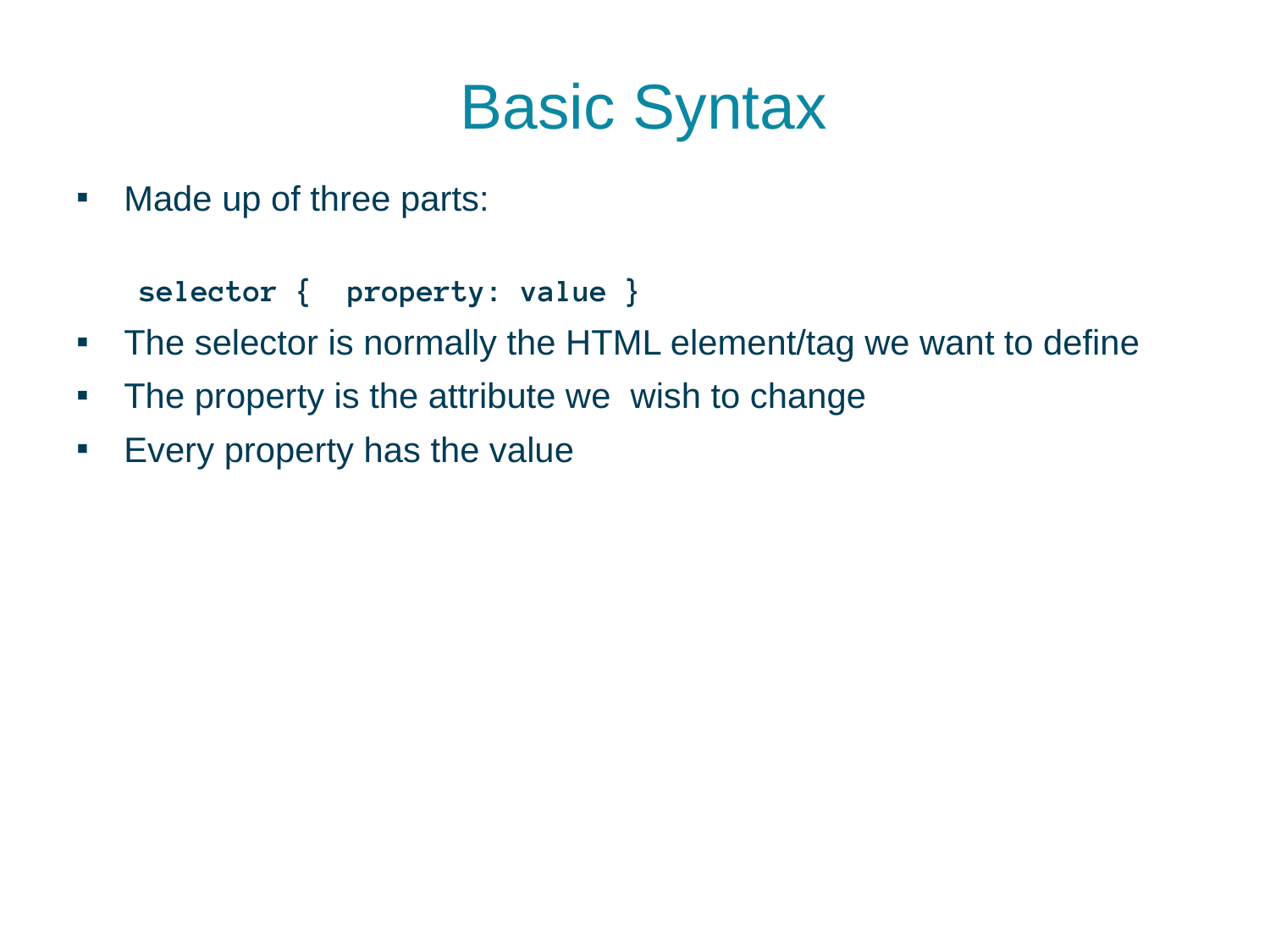

# Basic Syntax
Made up of three parts:

selector {  property: value }
The selector is normally the HTML element/tag we want to define
The property is the attribute we  wish to change
Every property has the value